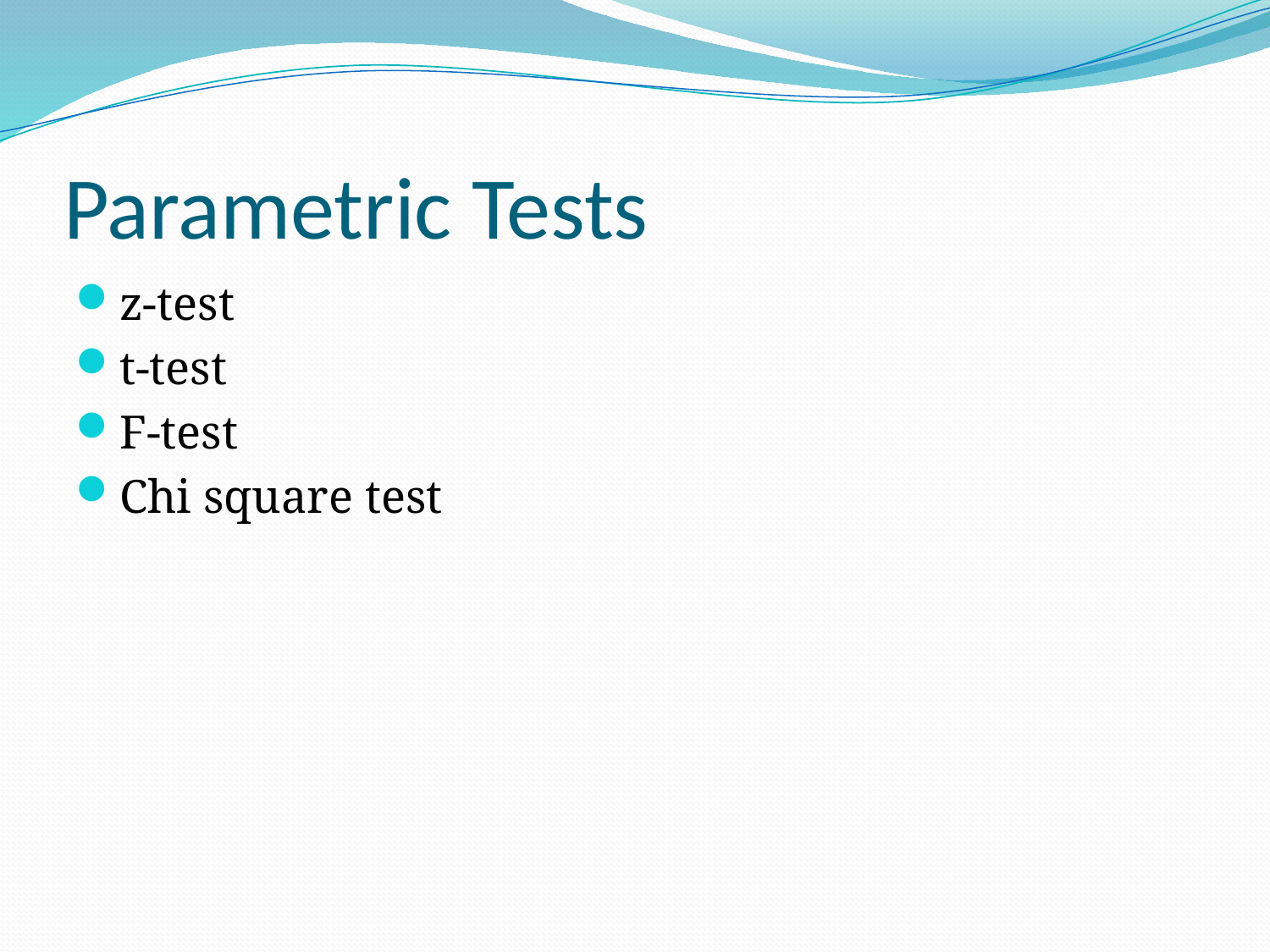

# Parametric Tests
z-test
t-test
F-test
Chi square test